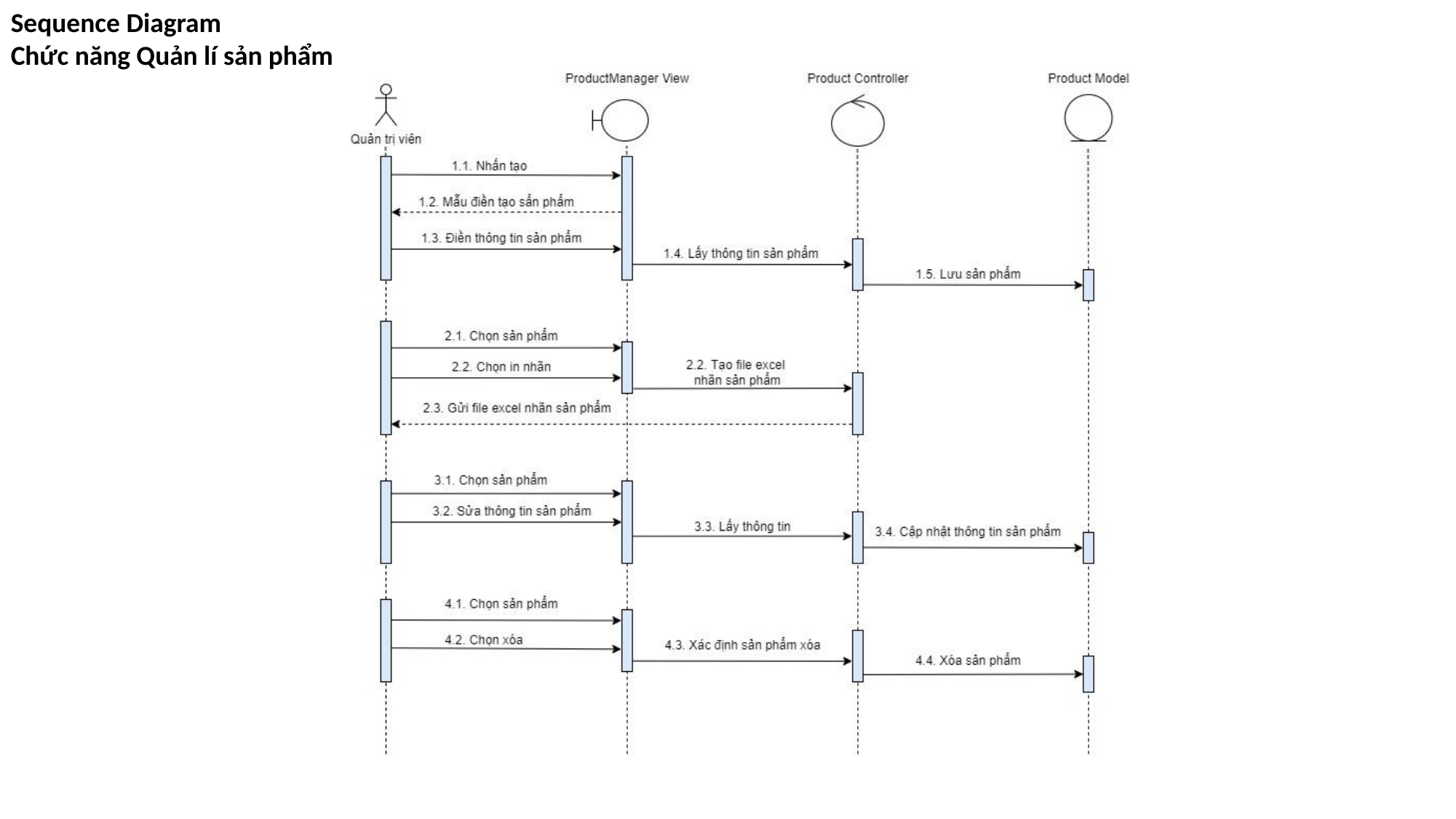

Sequence Diagram
Chức năng Quản lí sản phẩm